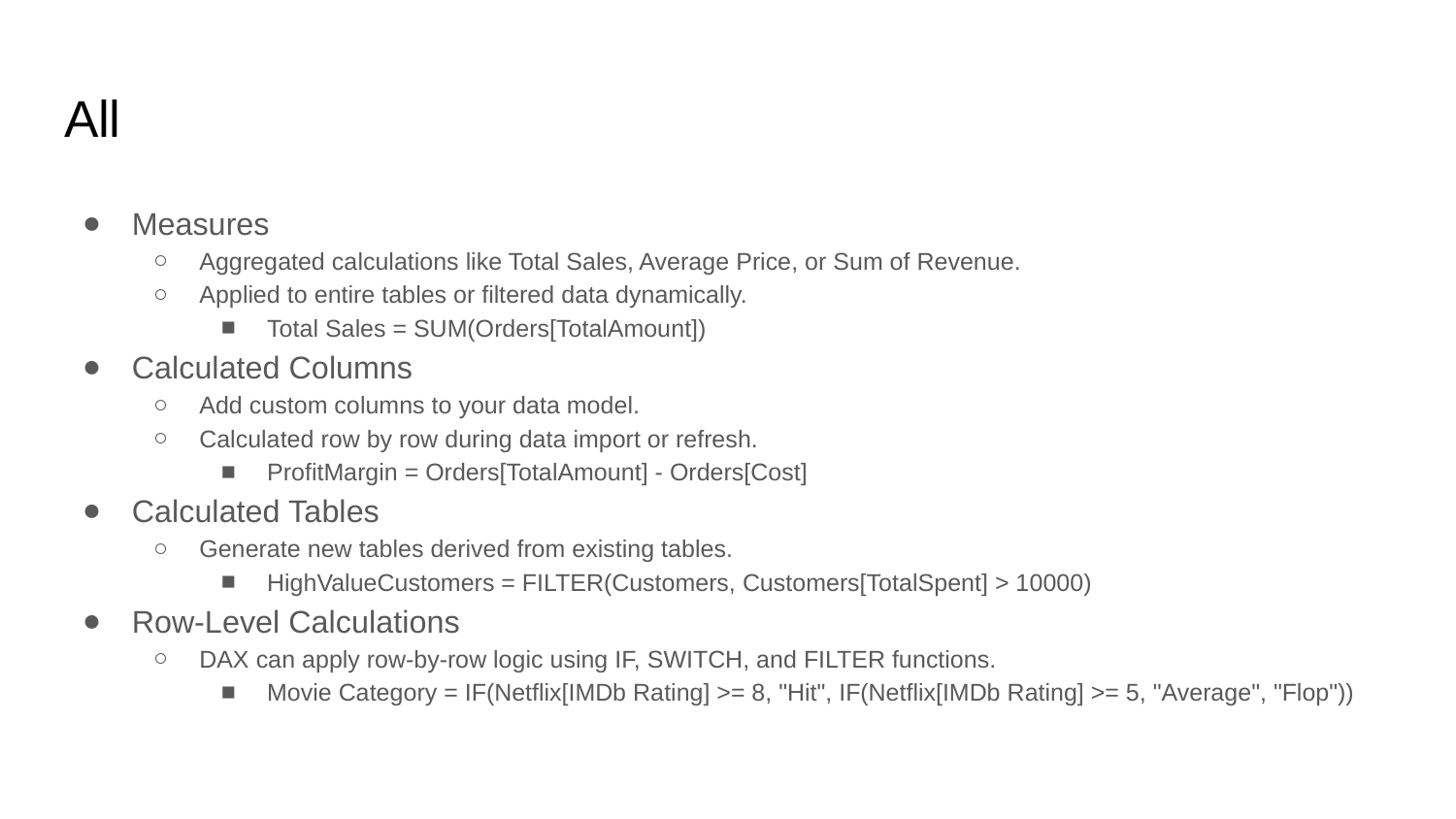

# All
Measures
Aggregated calculations like Total Sales, Average Price, or Sum of Revenue.
Applied to entire tables or filtered data dynamically.
Total Sales = SUM(Orders[TotalAmount])
Calculated Columns
Add custom columns to your data model.
Calculated row by row during data import or refresh.
ProfitMargin = Orders[TotalAmount] - Orders[Cost]
Calculated Tables
Generate new tables derived from existing tables.
HighValueCustomers = FILTER(Customers, Customers[TotalSpent] > 10000)
Row-Level Calculations
DAX can apply row-by-row logic using IF, SWITCH, and FILTER functions.
Movie Category = IF(Netflix[IMDb Rating] >= 8, "Hit", IF(Netflix[IMDb Rating] >= 5, "Average", "Flop"))